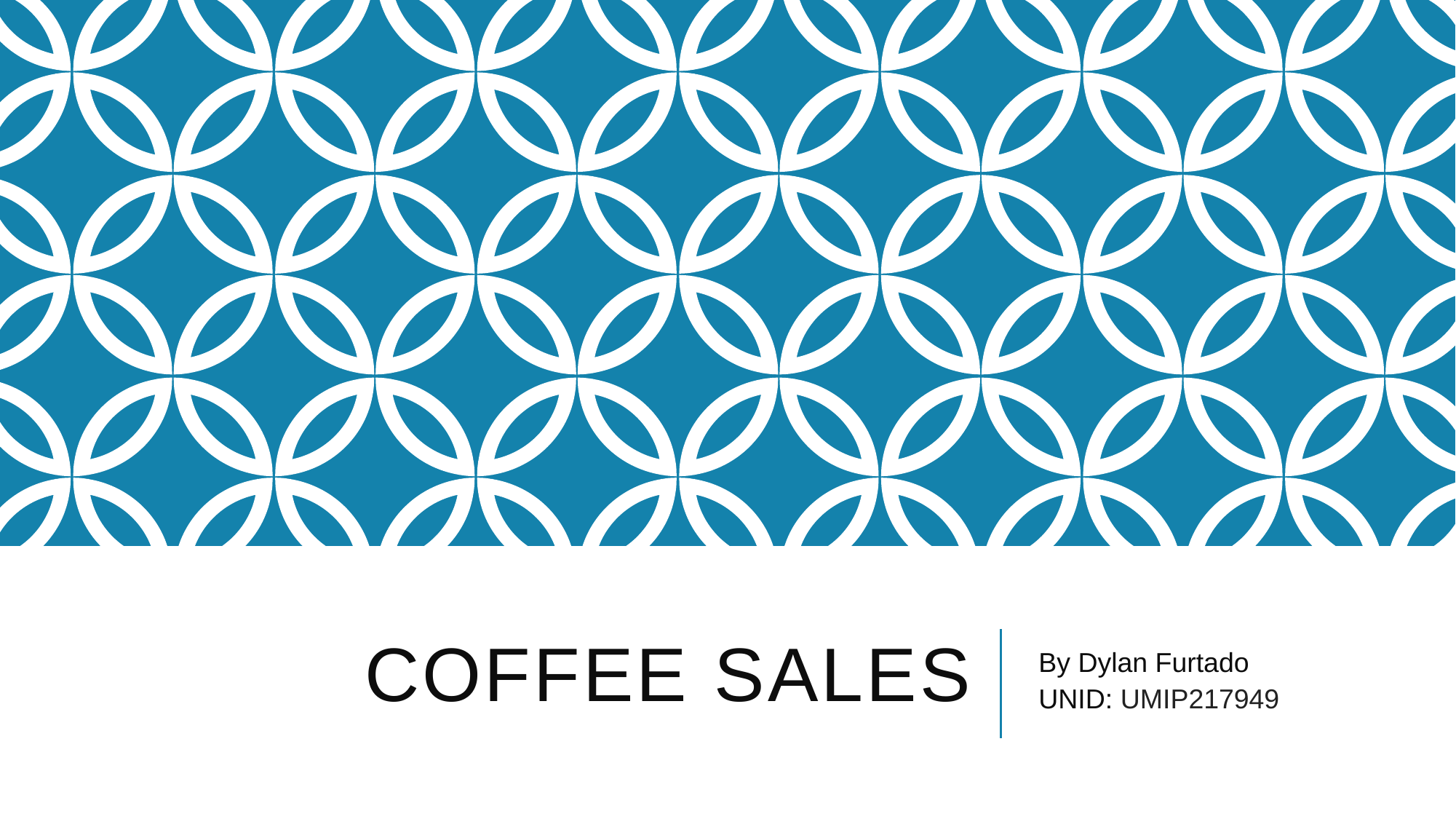

# Coffee sales
By Dylan Furtado
UNID: UMIP217949